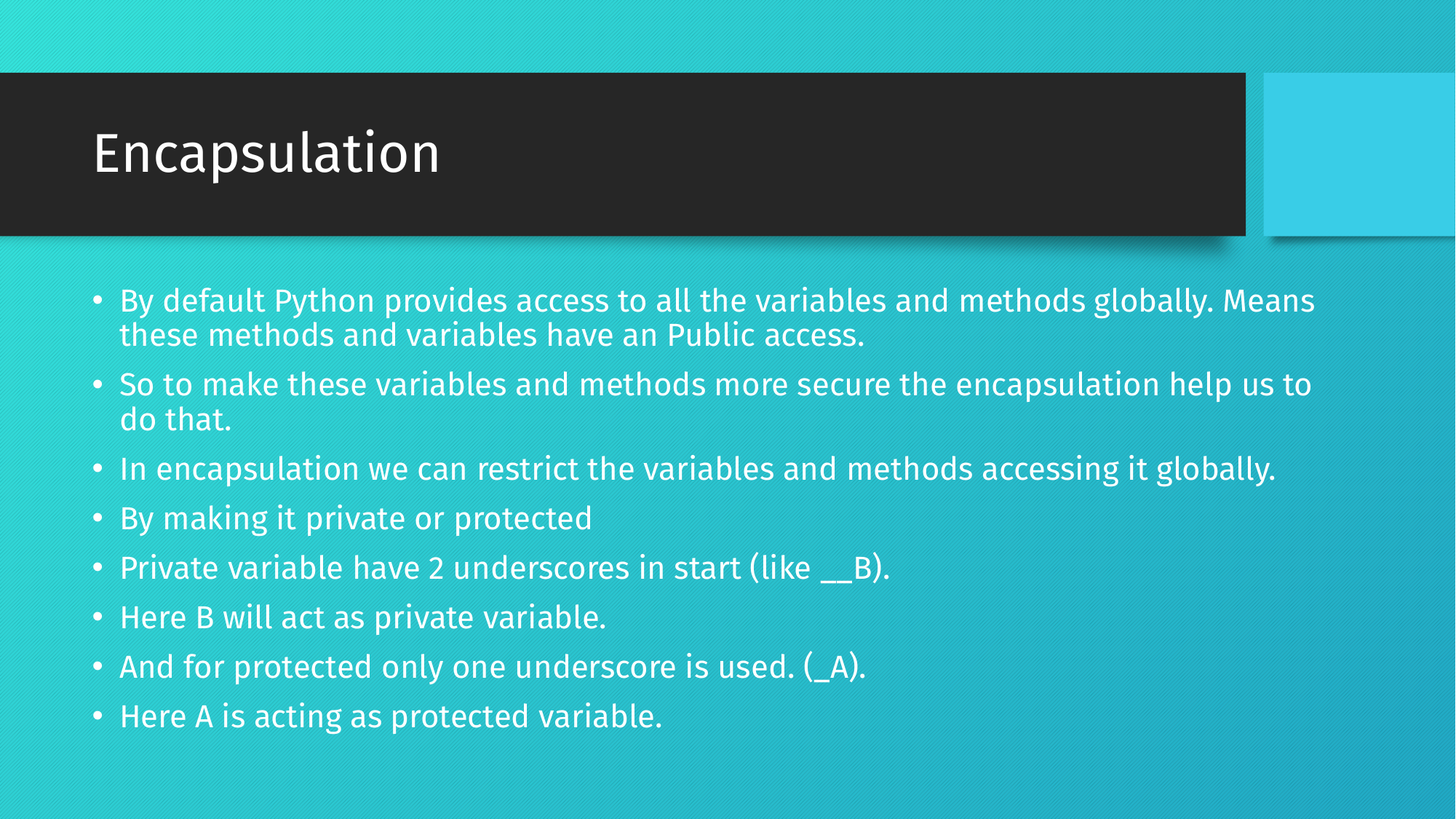

# Encapsulation
By default Python provides access to all the variables and methods globally. Means these methods and variables have an Public access.
So to make these variables and methods more secure the encapsulation help us to do that.
In encapsulation we can restrict the variables and methods accessing it globally.
By making it private or protected
Private variable have 2 underscores in start (like __B).
Here B will act as private variable.
And for protected only one underscore is used. (_A).
Here A is acting as protected variable.